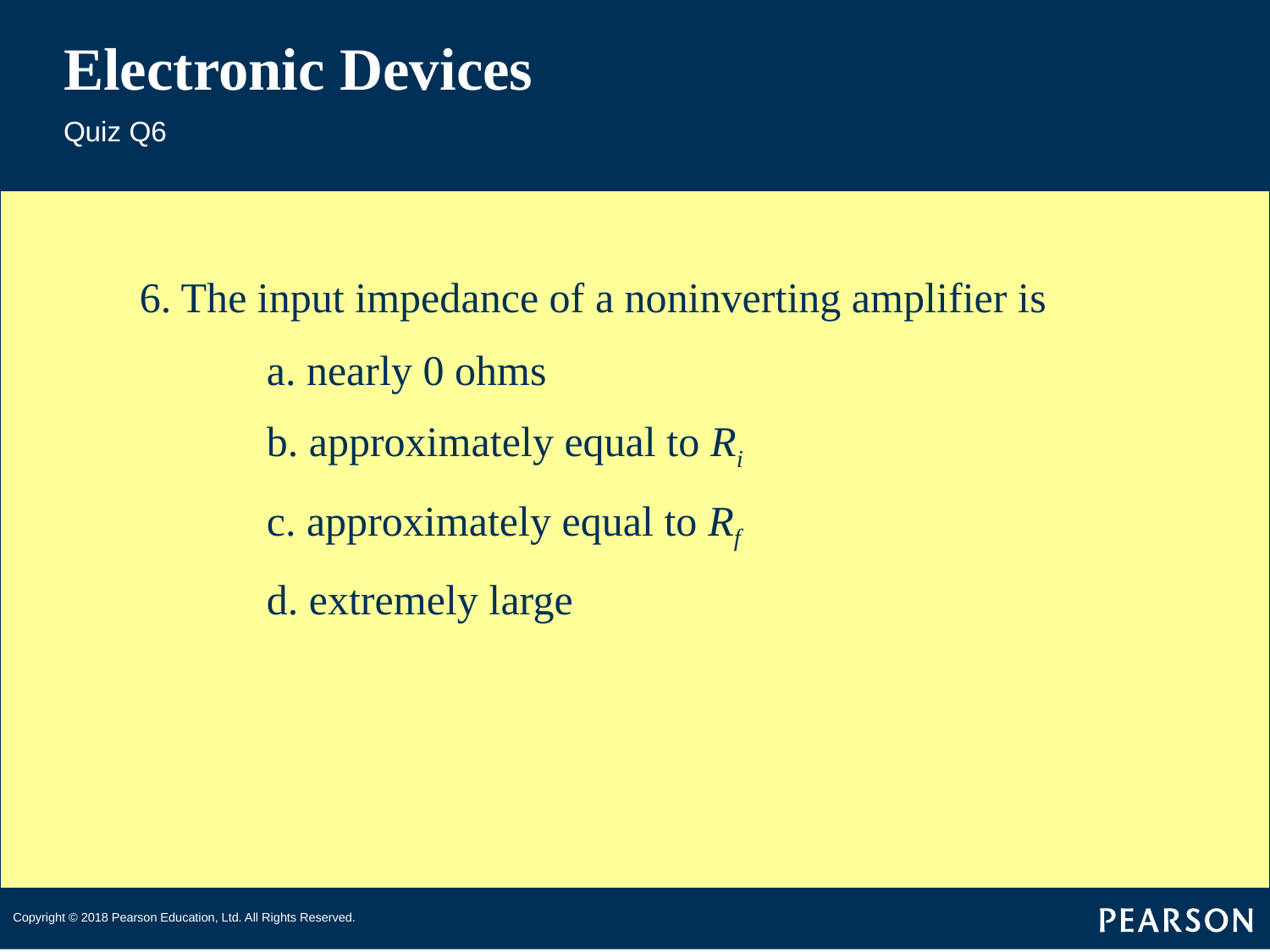

# Electronic Devices
Quiz Q6

6. The input impedance of a noninverting amplifier is
	a. nearly 0 ohms
	b. approximately equal to Ri
	c. approximately equal to Rf
	d. extremely large